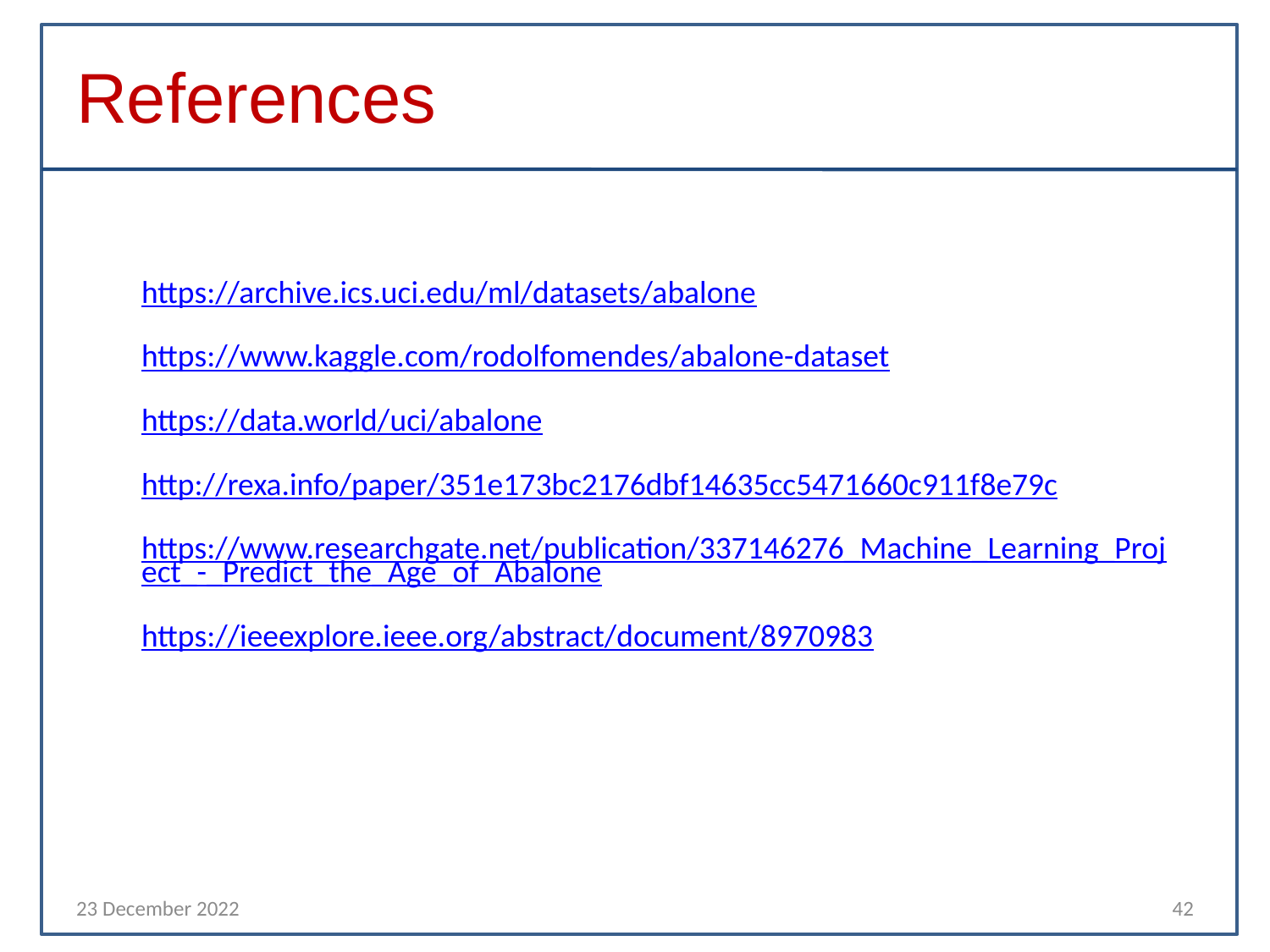

References
|  |  |
| --- | --- |
|  |  |
|  | https://archive.ics.uci.edu/ml/datasets/abalone   https://www.kaggle.com/rodolfomendes/abalone-dataset   https://data.world/uci/abalone   http://rexa.info/paper/351e173bc2176dbf14635cc5471660c911f8e79c   https://www.researchgate.net/publication/337146276\_Machine\_Learning\_Project\_-\_Predict\_the\_Age\_of\_Abalone   https://ieeexplore.ieee.org/abstract/document/8970983 |
|  |  |
23 December 2022
42